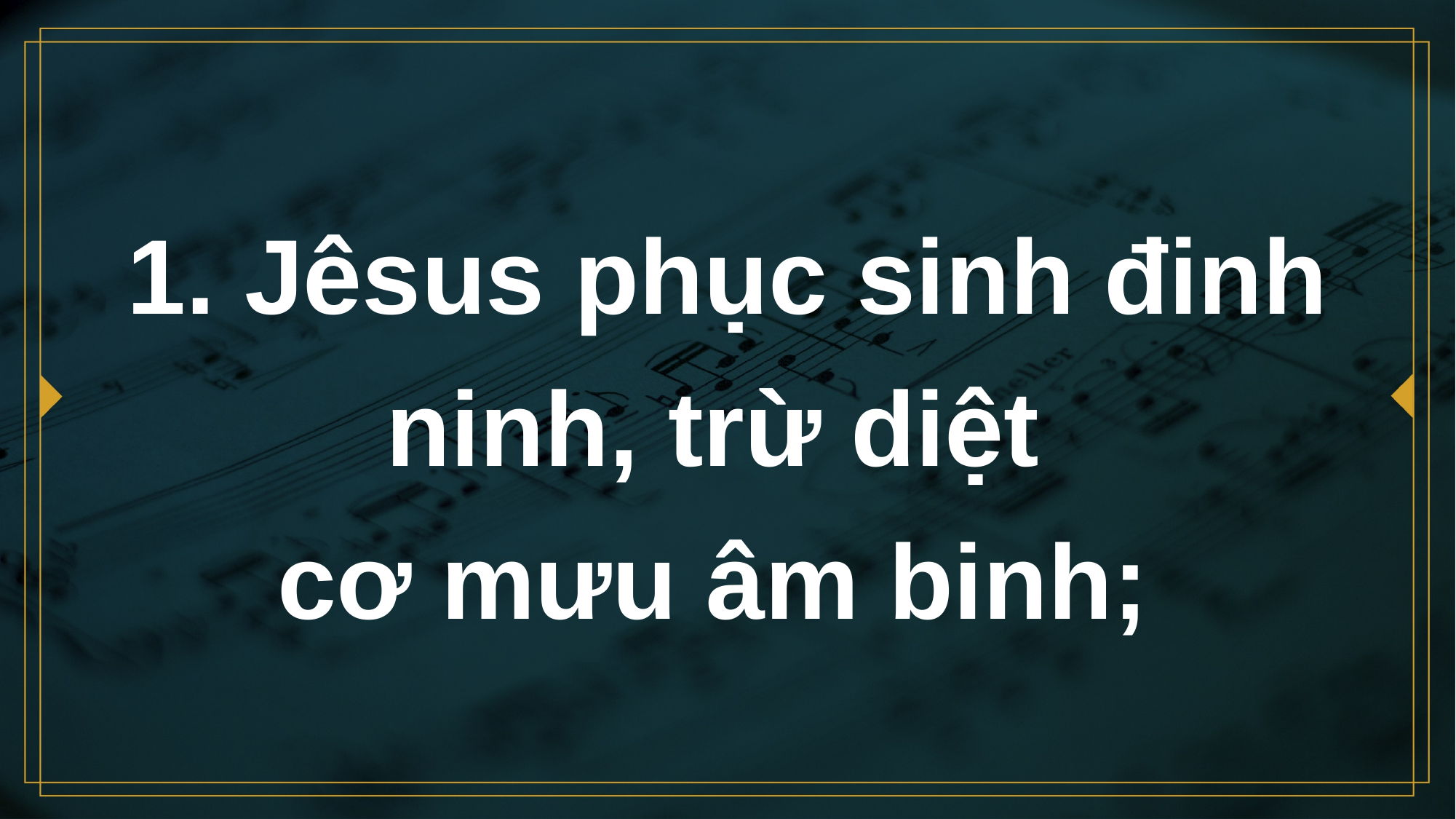

# 1. Jêsus phục sinh đinh ninh, trừ diệt cơ mưu âm binh;